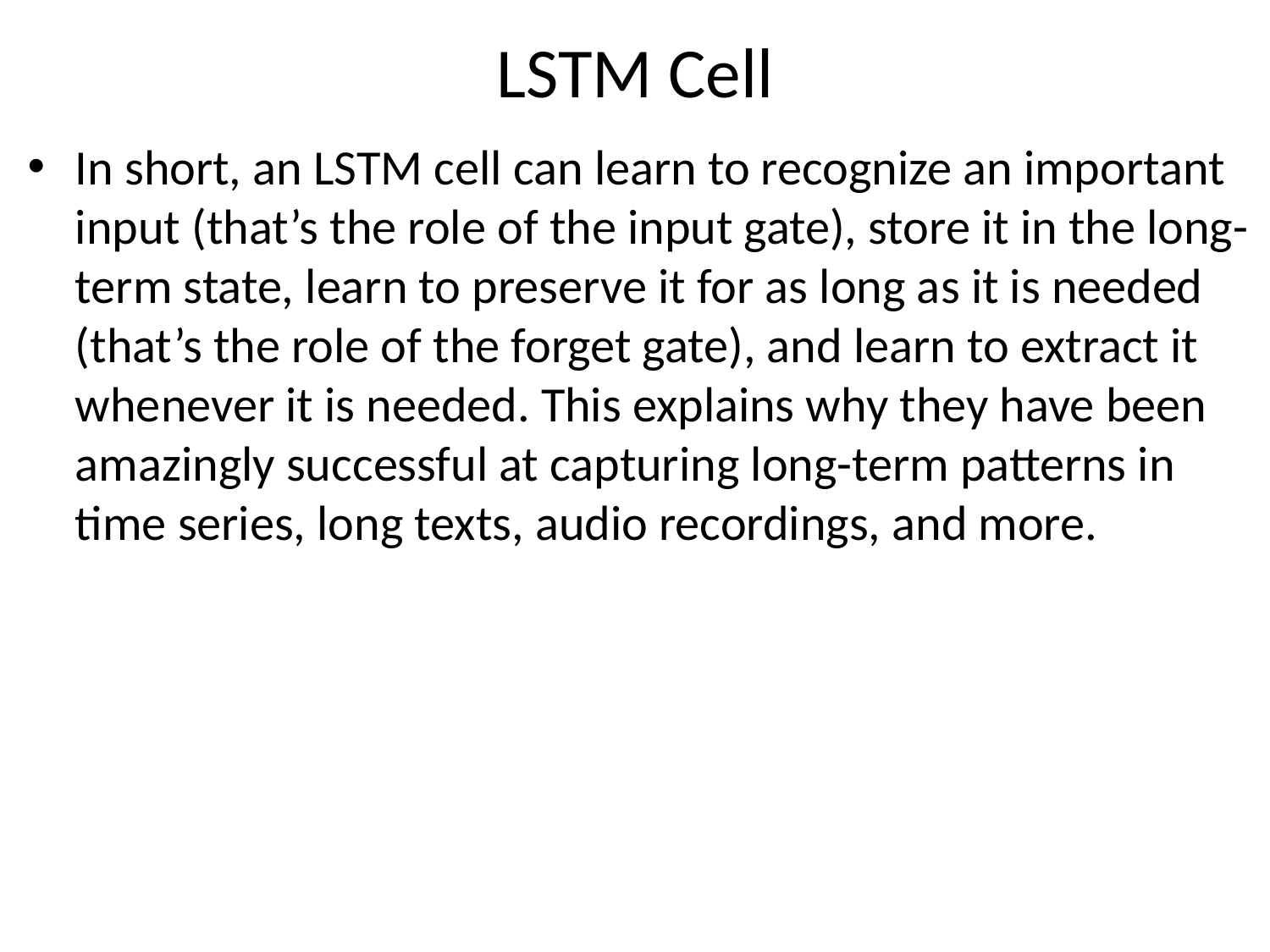

# LSTM Cell
In short, an LSTM cell can learn to recognize an important input (that’s the role of the input gate), store it in the long-term state, learn to preserve it for as long as it is needed (that’s the role of the forget gate), and learn to extract it whenever it is needed. This explains why they have been amazingly successful at capturing long-term patterns in time series, long texts, audio recordings, and more.